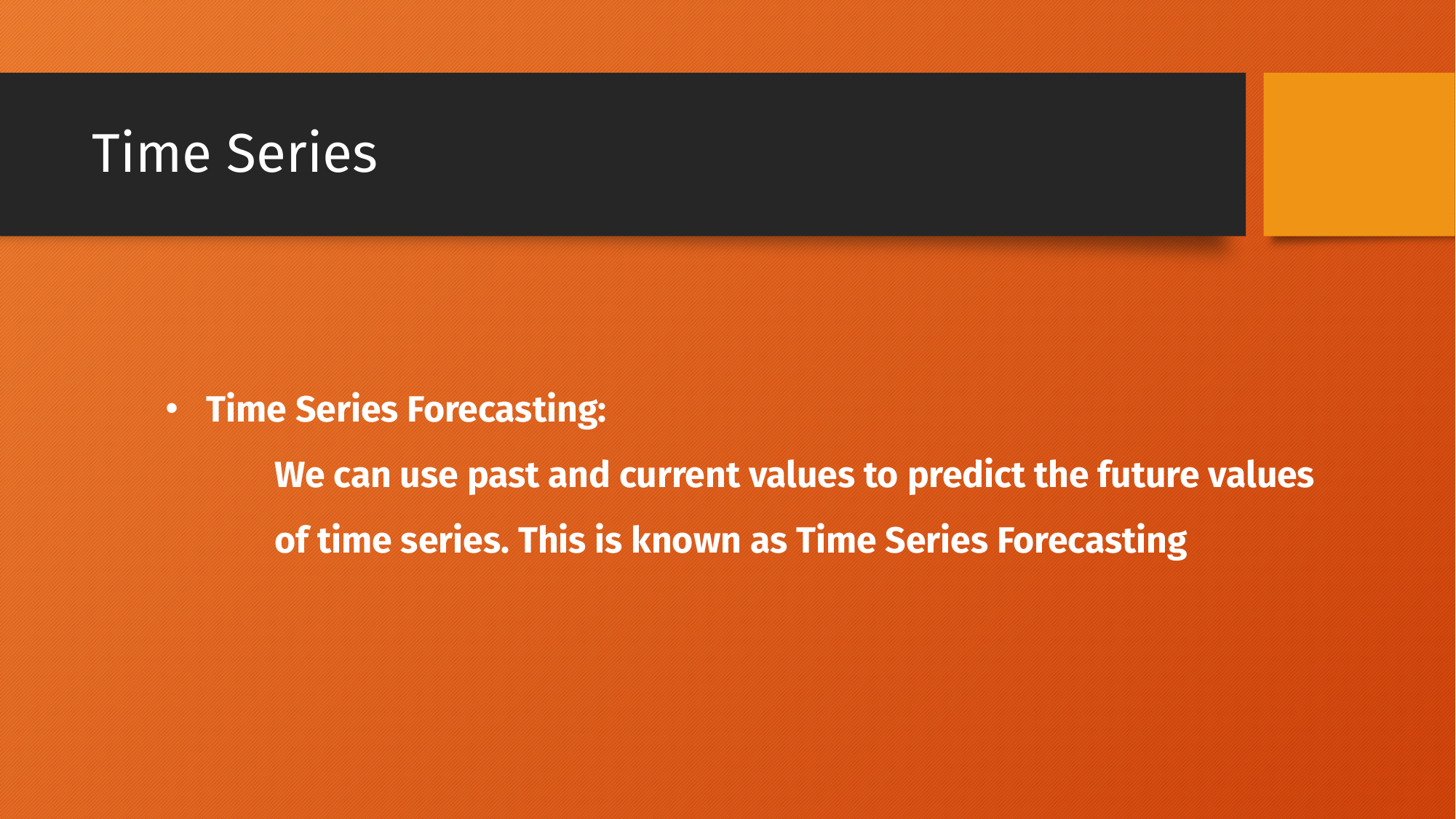

# Time Series
Time Series Forecasting:
We can use past and current values to predict the future values of time series. This is known as Time Series Forecasting